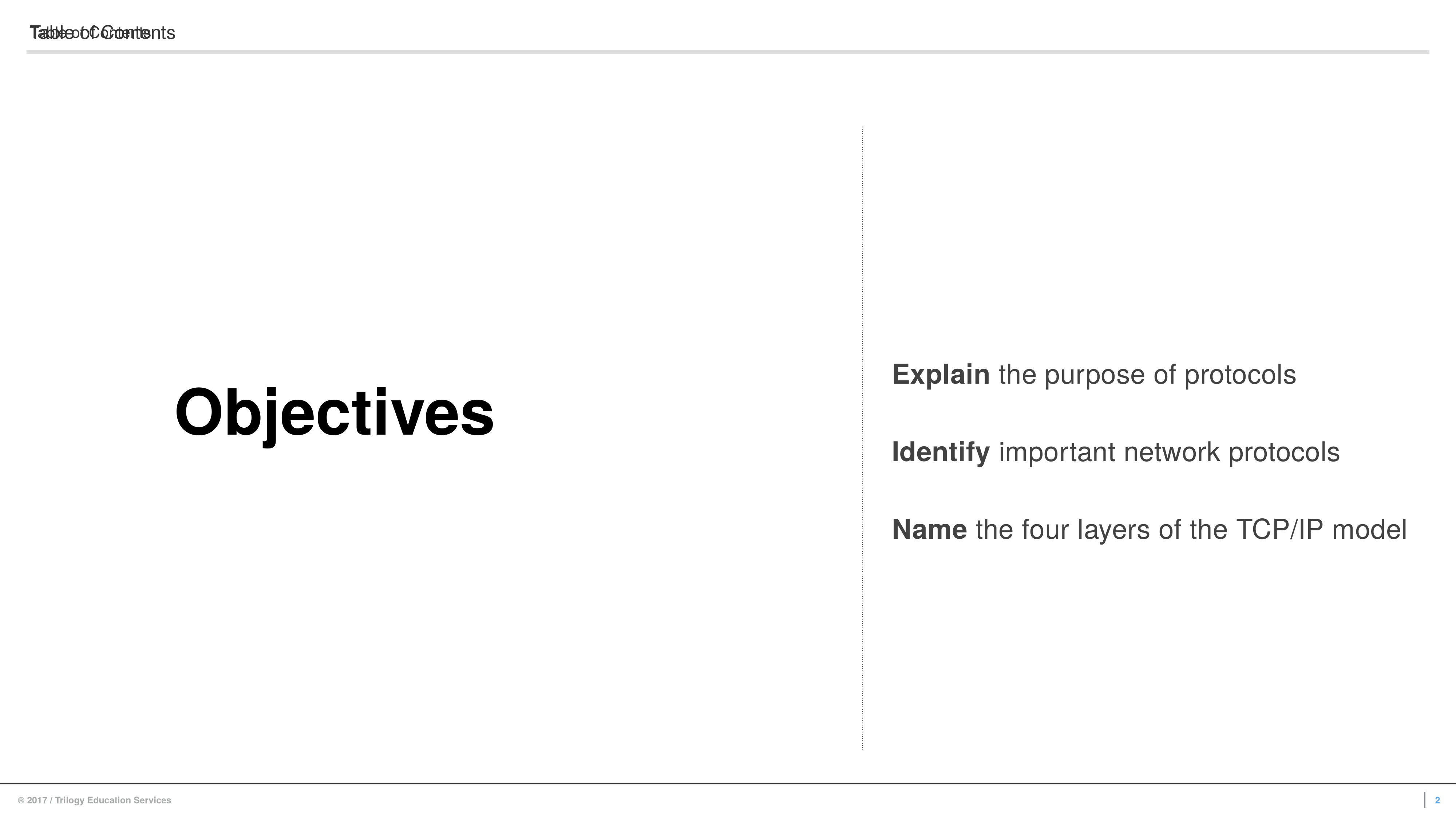

Table of Contents

Explain the purpose of protocols
Identify important network protocols
Name the four layers of the TCP/IP model
Objectives

® 2017 / Trilogy Education Services
2